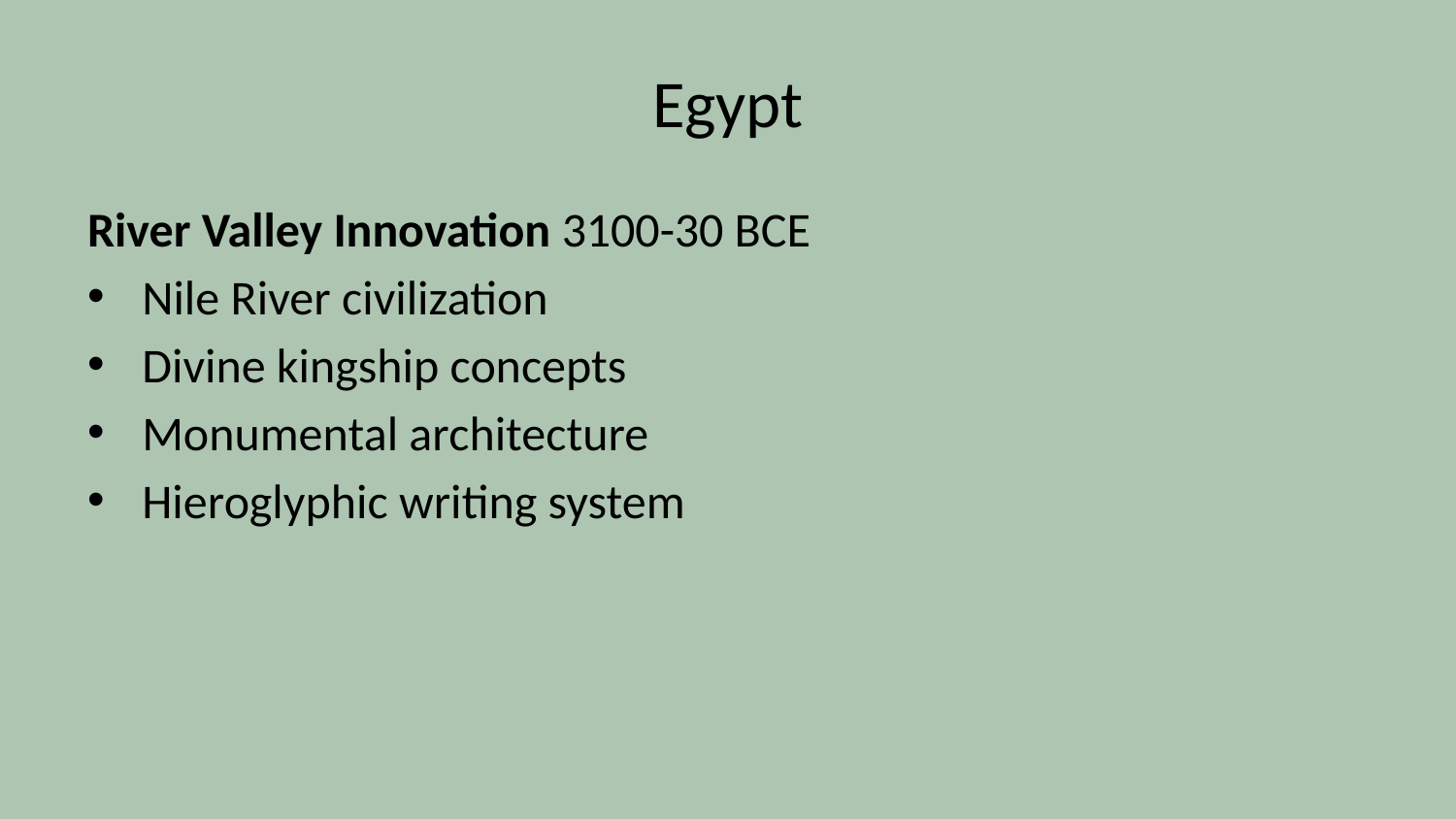

# Egypt
River Valley Innovation 3100-30 BCE
Nile River civilization
Divine kingship concepts
Monumental architecture
Hieroglyphic writing system